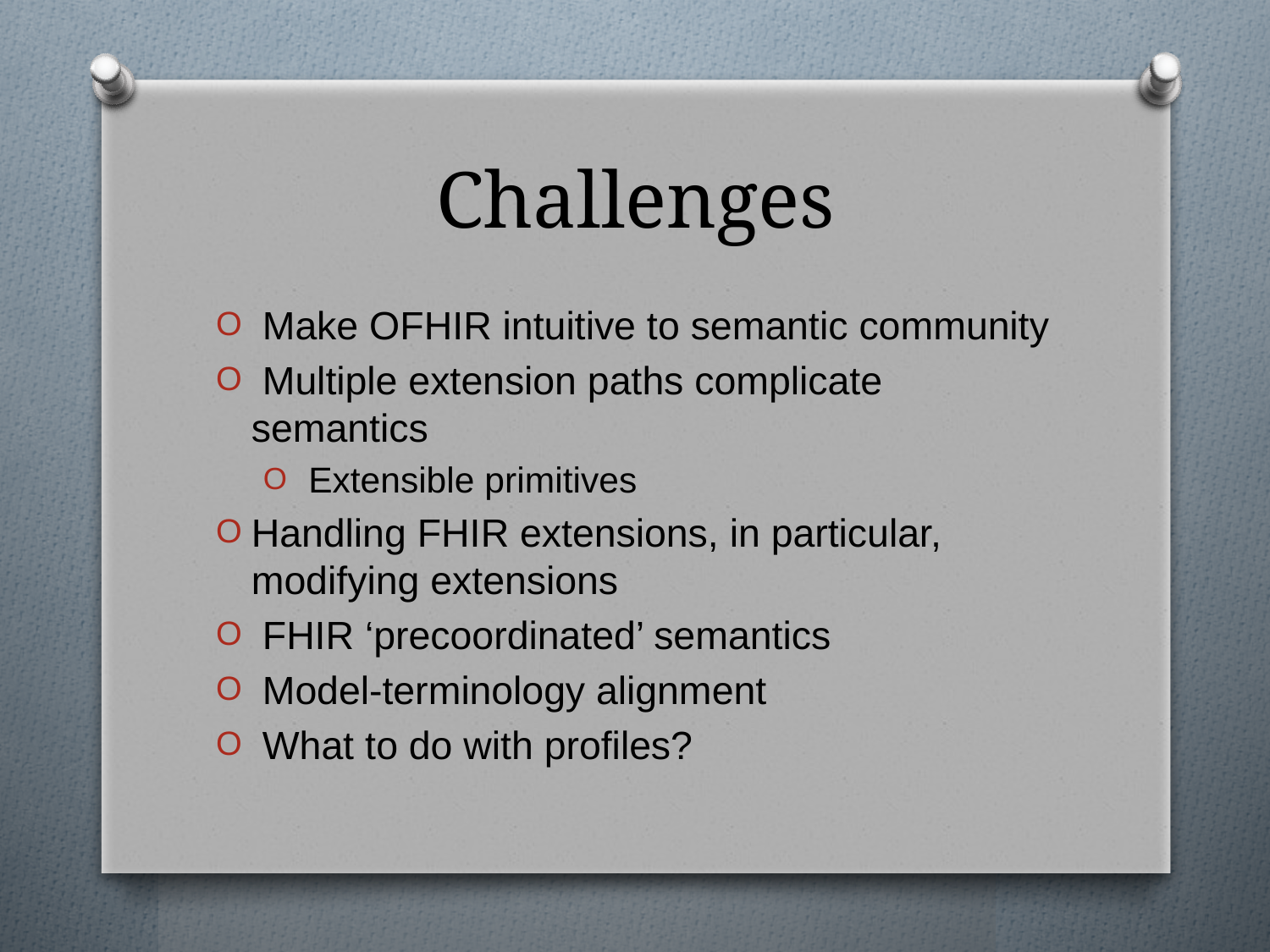

# Challenges
 Make OFHIR intuitive to semantic community
 Multiple extension paths complicate semantics
 Extensible primitives
Handling FHIR extensions, in particular, modifying extensions
 FHIR ‘precoordinated’ semantics
 Model-terminology alignment
 What to do with profiles?